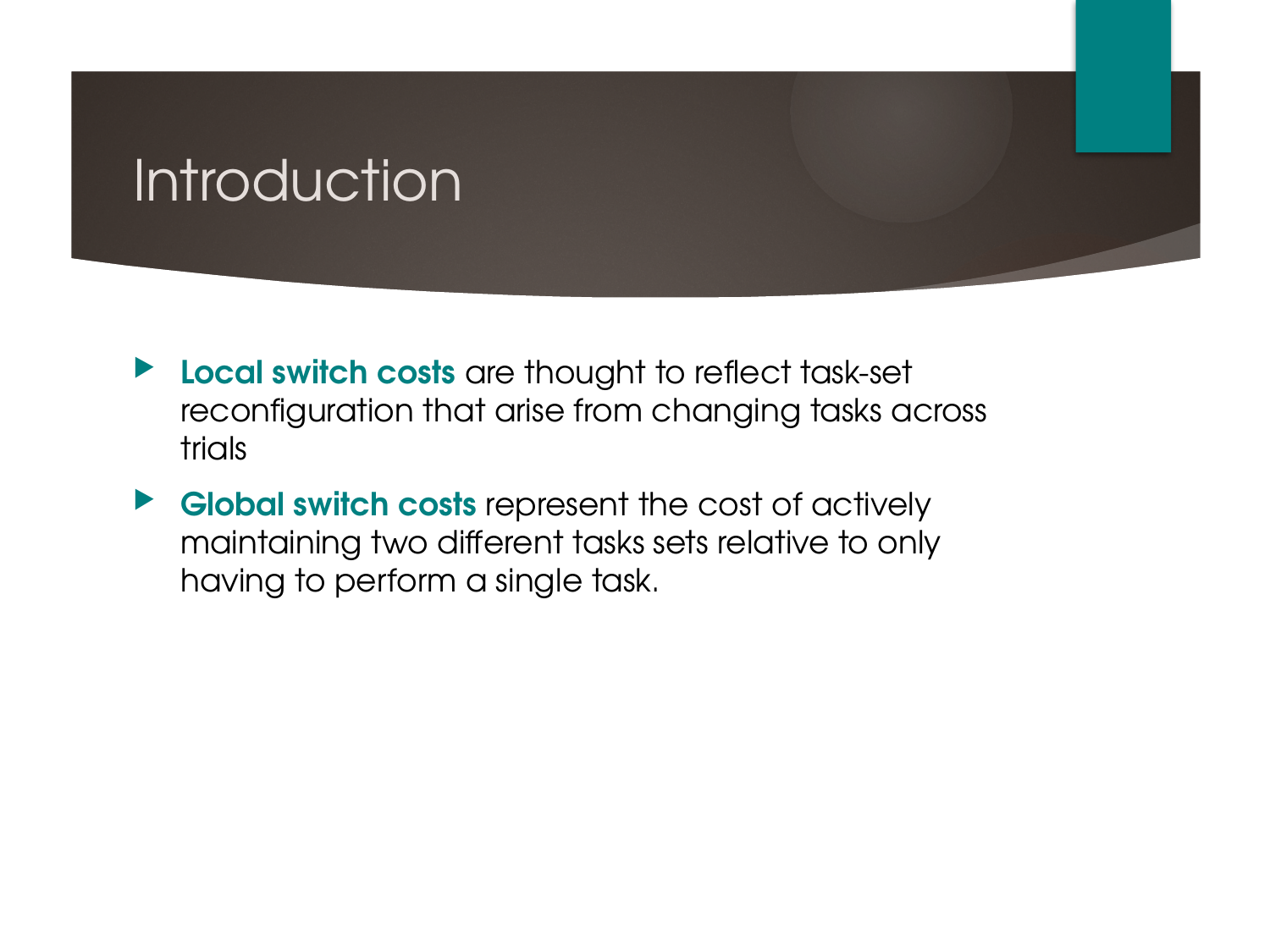

# Introduction
Local switch costs are thought to reflect task-set reconfiguration that arise from changing tasks across trials
Global switch costs represent the cost of actively maintaining two different tasks sets relative to only having to perform a single task.